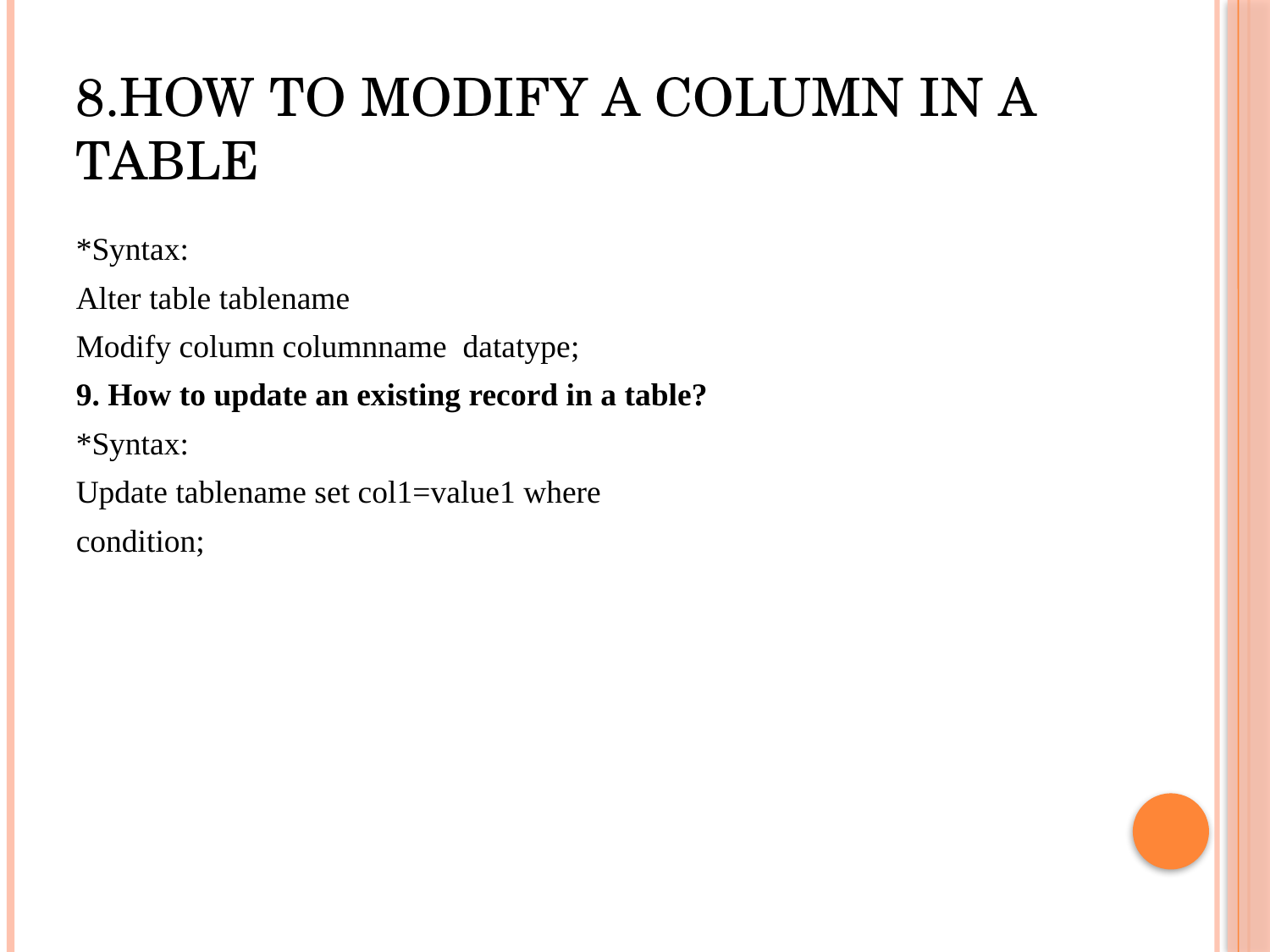

# 8.How to modify a column in a table
*Syntax:
Alter table tablename
Modify column columnname  datatype;
9. How to update an existing record in a table?
*Syntax:
Update tablename set col1=value1 where
condition;